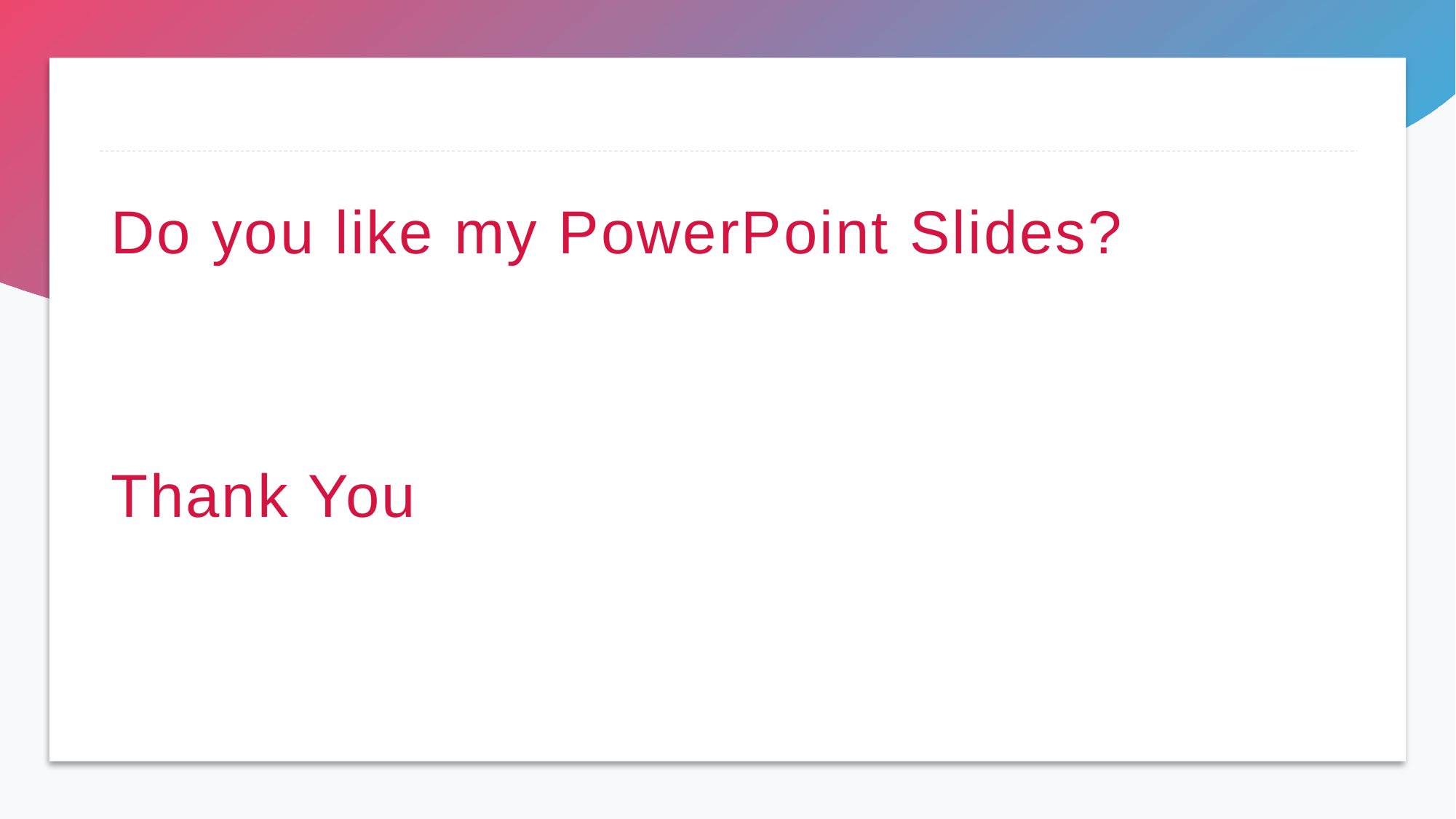

#
Do you like my PowerPoint Slides?

Thank You